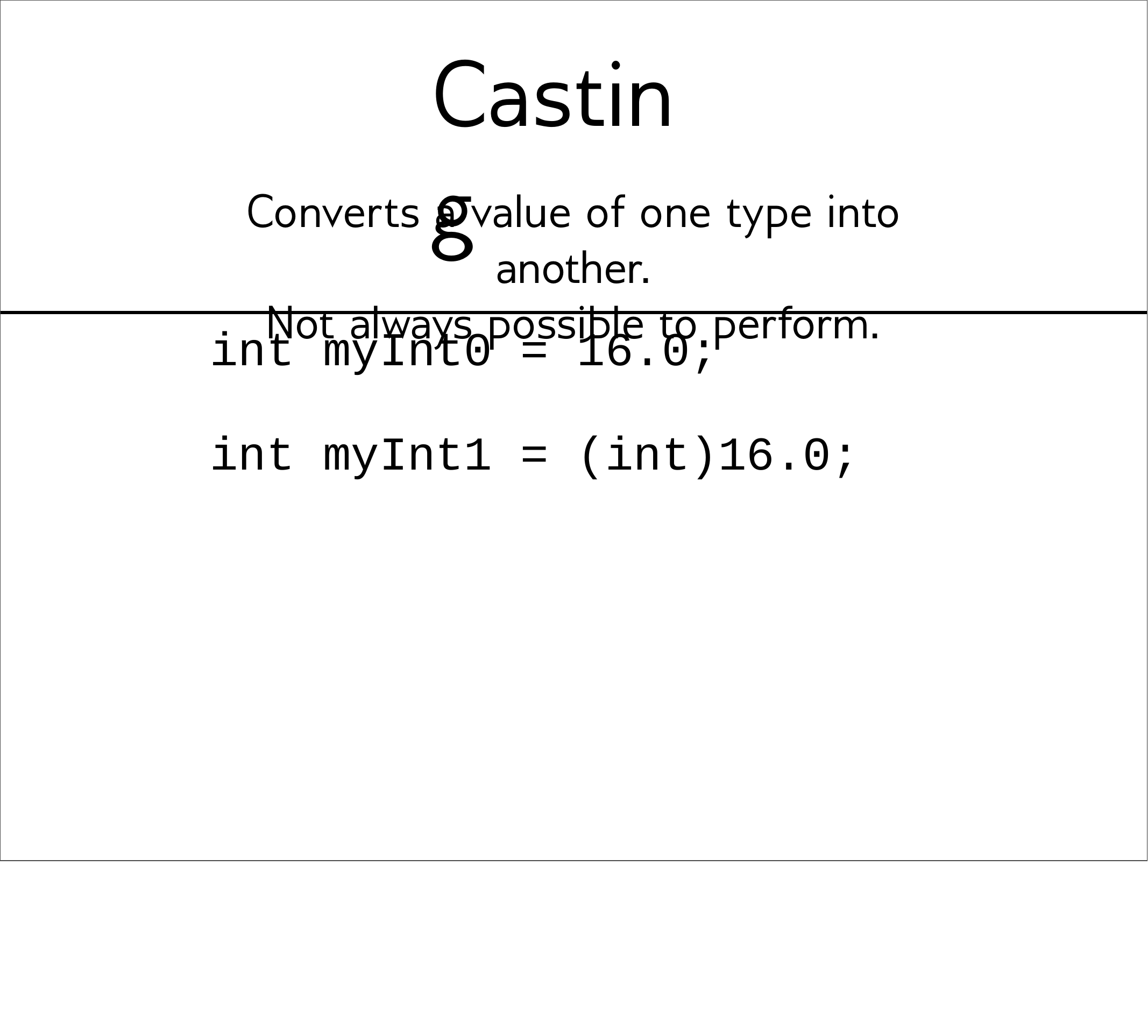

# Casting
Converts a	value of one type into another.
Not always possible to perform.

| int | myInt0 | = | 16.0; |
| --- | --- | --- | --- |
| int | myInt1 | = | (int)16.0; |

// myInt2 gets set to 16
int myInt2 = (int)16.5;